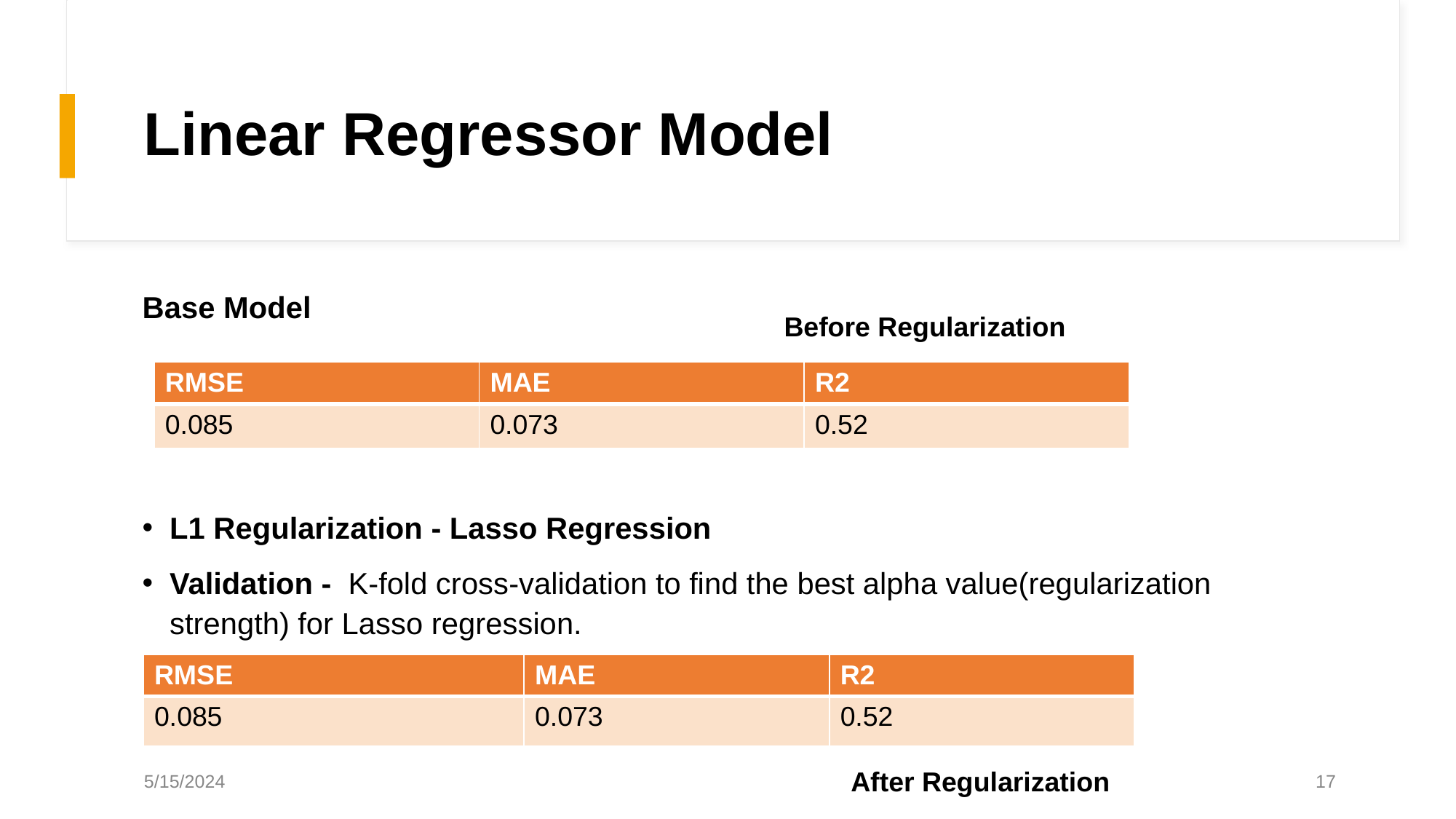

# Linear Regressor Model

Base Model

L1 Regularization - Lasso Regression
Validation -  K-fold cross-validation to find the best alpha value(regularization strength) for Lasso regression.

Before Regularization
| RMSE | MAE | R2 |
| --- | --- | --- |
| 0.085 | 0.073 | 0.52 |
| RMSE | MAE | R2 |
| --- | --- | --- |
| 0.085 | 0.073 | 0.52 |
5/15/2024
17
After Regularization